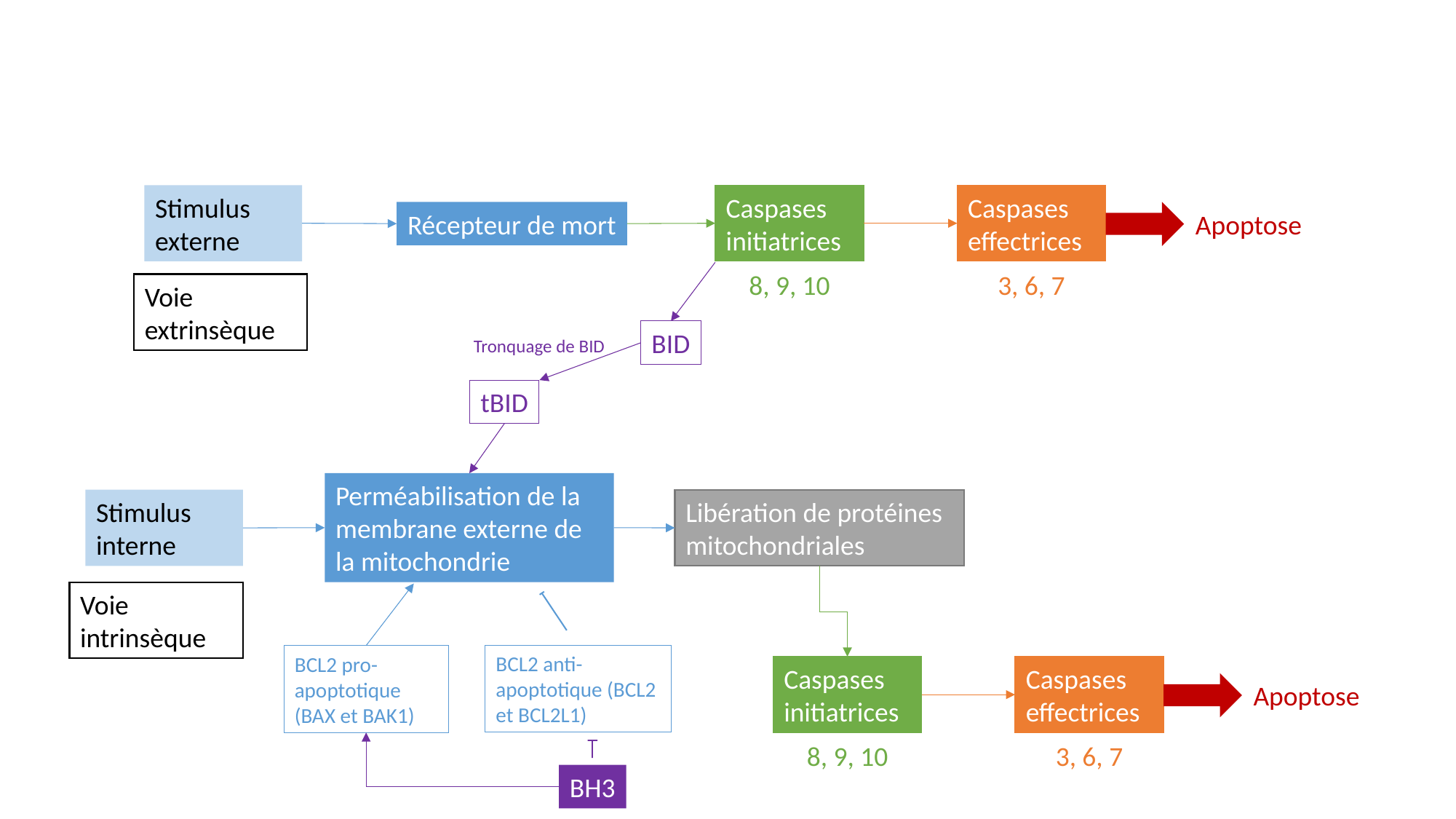

Stimulus externe
Caspases initiatrices
Caspases effectrices
Récepteur de mort

Apoptose
8, 9, 10
3, 6, 7
Voie extrinsèque
BID
Tronquage de BID
tBID
Perméabilisation de la membrane externe de la mitochondrie
Libération de protéines mitochondriales
Stimulus interne
Voie intrinsèque

BCL2 anti-apoptotique (BCL2 et BCL2L1)
BCL2 pro-apoptotique (BAX et BAK1)
Caspases initiatrices
Caspases effectrices

Apoptose
8, 9, 10
3, 6, 7

BH3